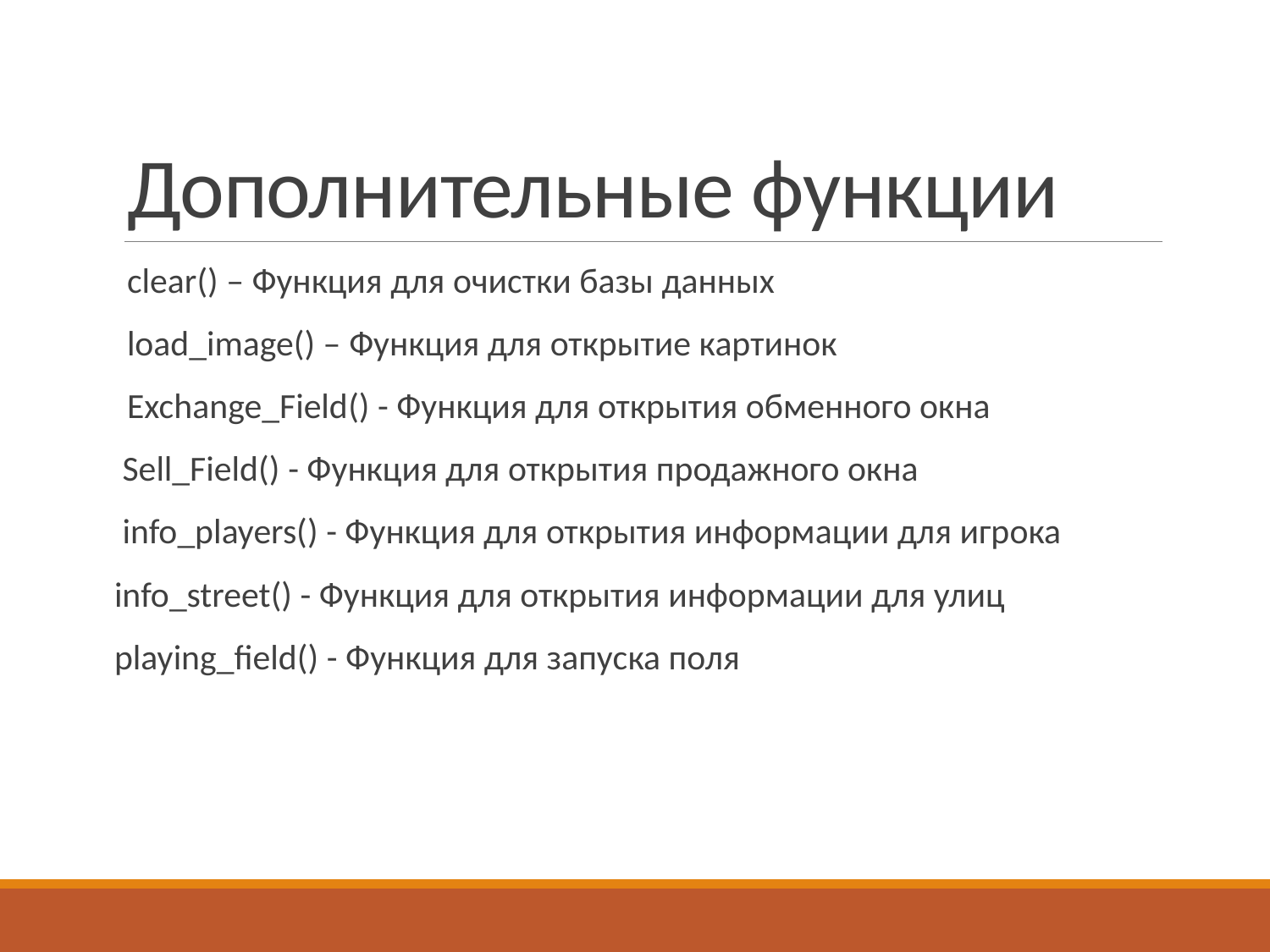

# Дополнительные функции
clear() – Функция для очистки базы данных
load_image() – Функция для открытие картинок
Exchange_Field() - Функция для открытия обменного окна
 Sell_Field() - Функция для открытия продажного окна
 info_players() - Функция для открытия информации для игрока
info_street() - Функция для открытия информации для улиц
playing_field() - Функция для запуска поля